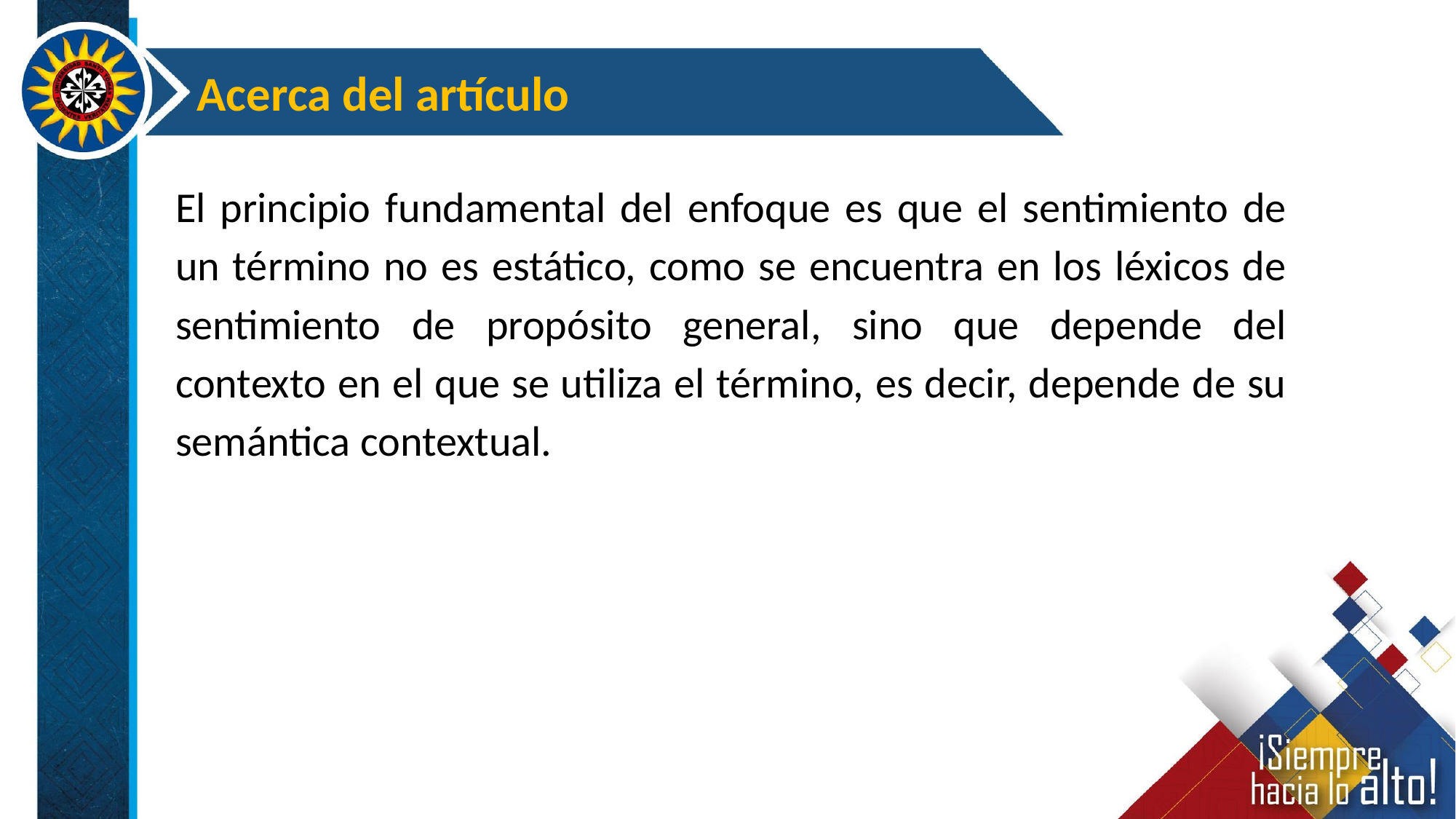

Acerca del artículo

El principio fundamental del enfoque es que el sentimiento de un término no es estático, como se encuentra en los léxicos de sentimiento de propósito general, sino que depende del contexto en el que se utiliza el término, es decir, depende de su semántica contextual.